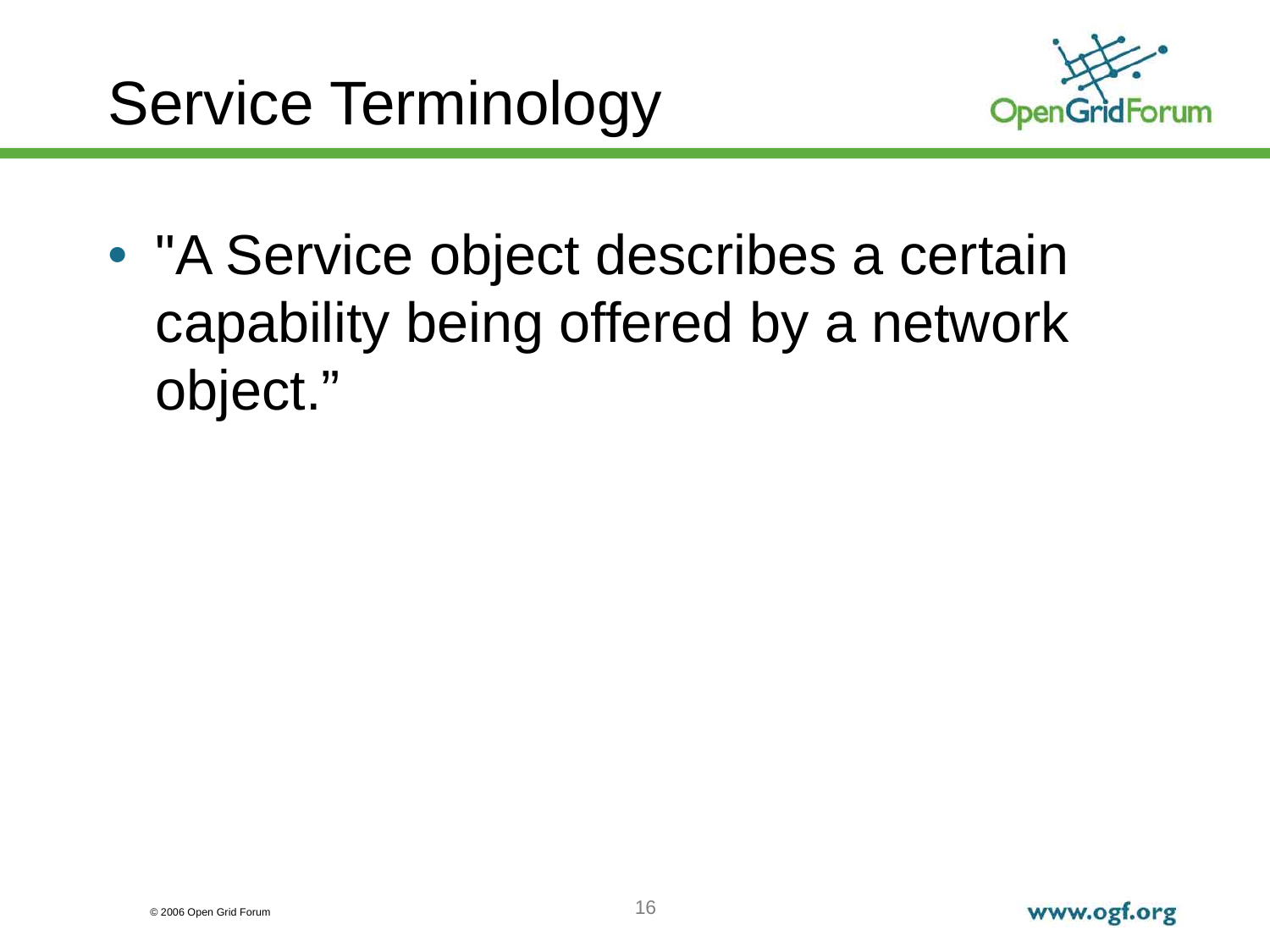

# Service Terminology
"A Service object describes a certain capability being offered by a network object.”

16